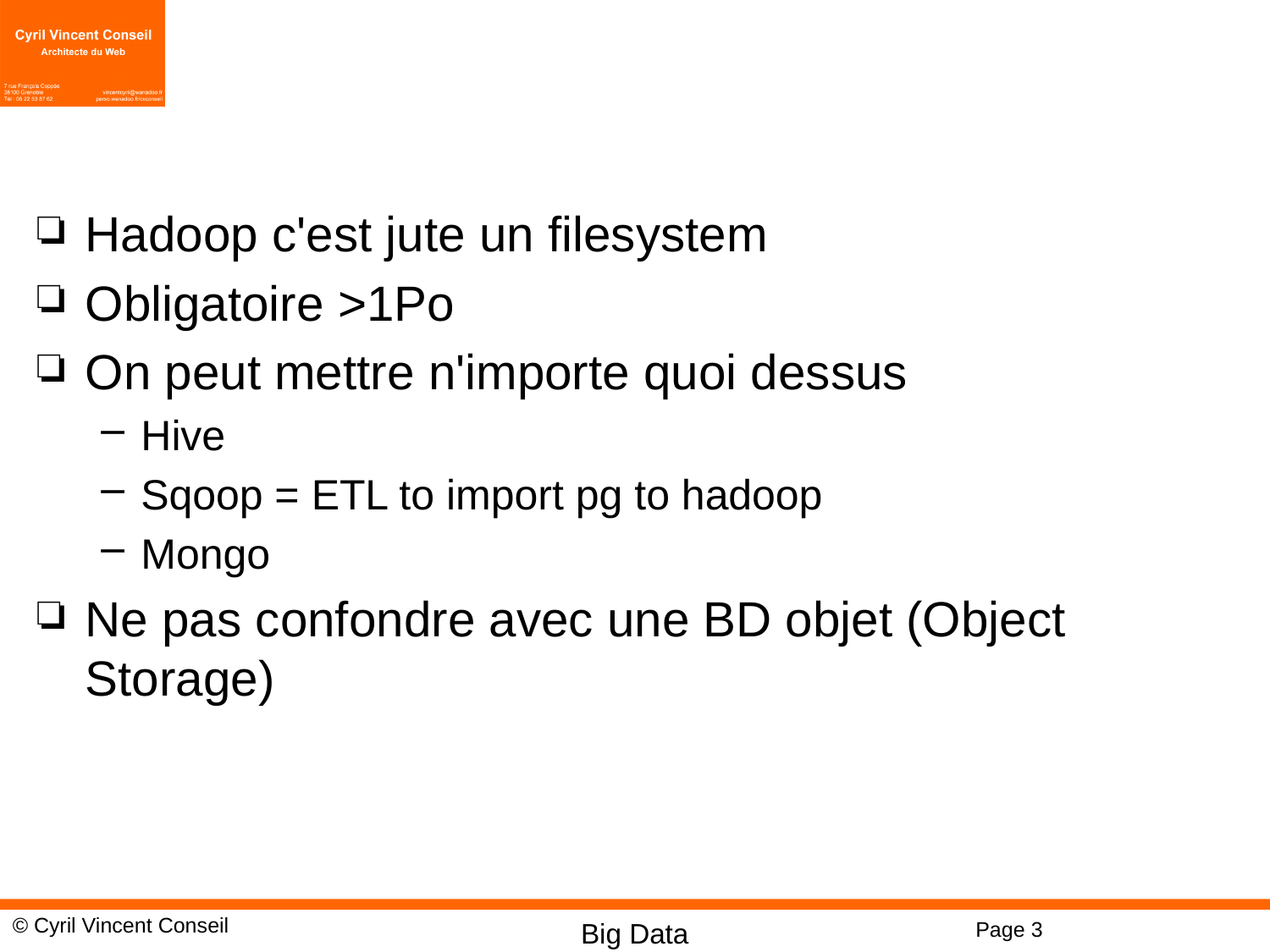

#
Hadoop c'est jute un filesystem
Obligatoire >1Po
On peut mettre n'importe quoi dessus
Hive
Sqoop = ETL to import pg to hadoop
Mongo
Ne pas confondre avec une BD objet (Object Storage)